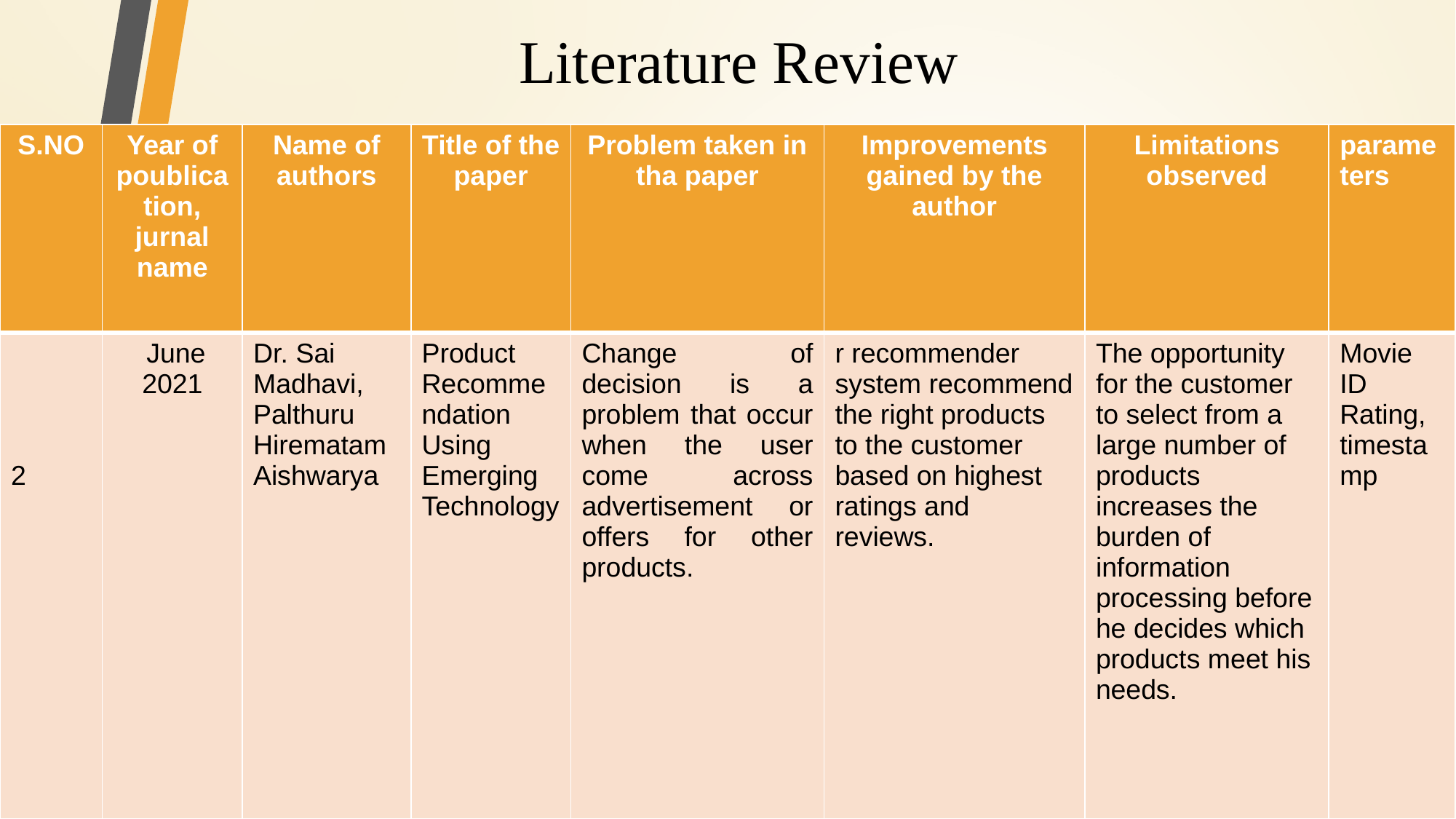

Literature Review
| S.NO | Year of poublication, jurnal name | Name of authors | Title of the paper | Problem taken in tha paper | Improvements gained by the author | Limitations observed | parameters |
| --- | --- | --- | --- | --- | --- | --- | --- |
| 2 | June 2021 | Dr. Sai Madhavi, Palthuru Hirematam Aishwarya | Product Recommendation Using Emerging Technology | Change of decision is a problem that occur when the user come across advertisement or offers for other products. | r recommender system recommend the right products to the customer based on highest ratings and reviews. | The opportunity for the customer to select from a large number of products increases the burden of information processing before he decides which products meet his needs. | Movie ID Rating, timestamp |